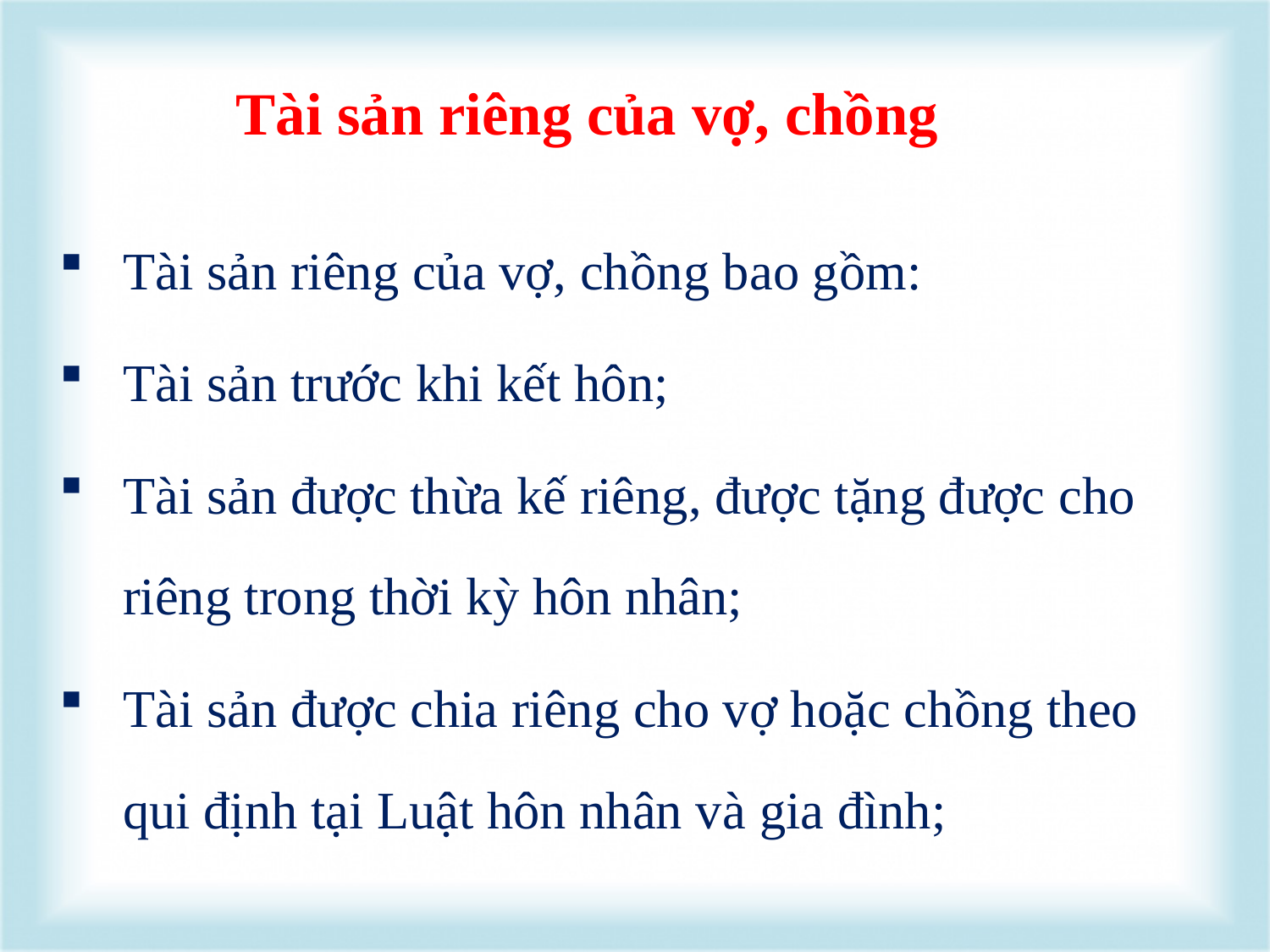

# Tài sản riêng của vợ, chồng
Tài sản riêng của vợ, chồng bao gồm:
Tài sản trước khi kết hôn;
Tài sản được thừa kế riêng, được tặng được cho riêng trong thời kỳ hôn nhân;
Tài sản được chia riêng cho vợ hoặc chồng theo qui định tại Luật hôn nhân và gia đình;